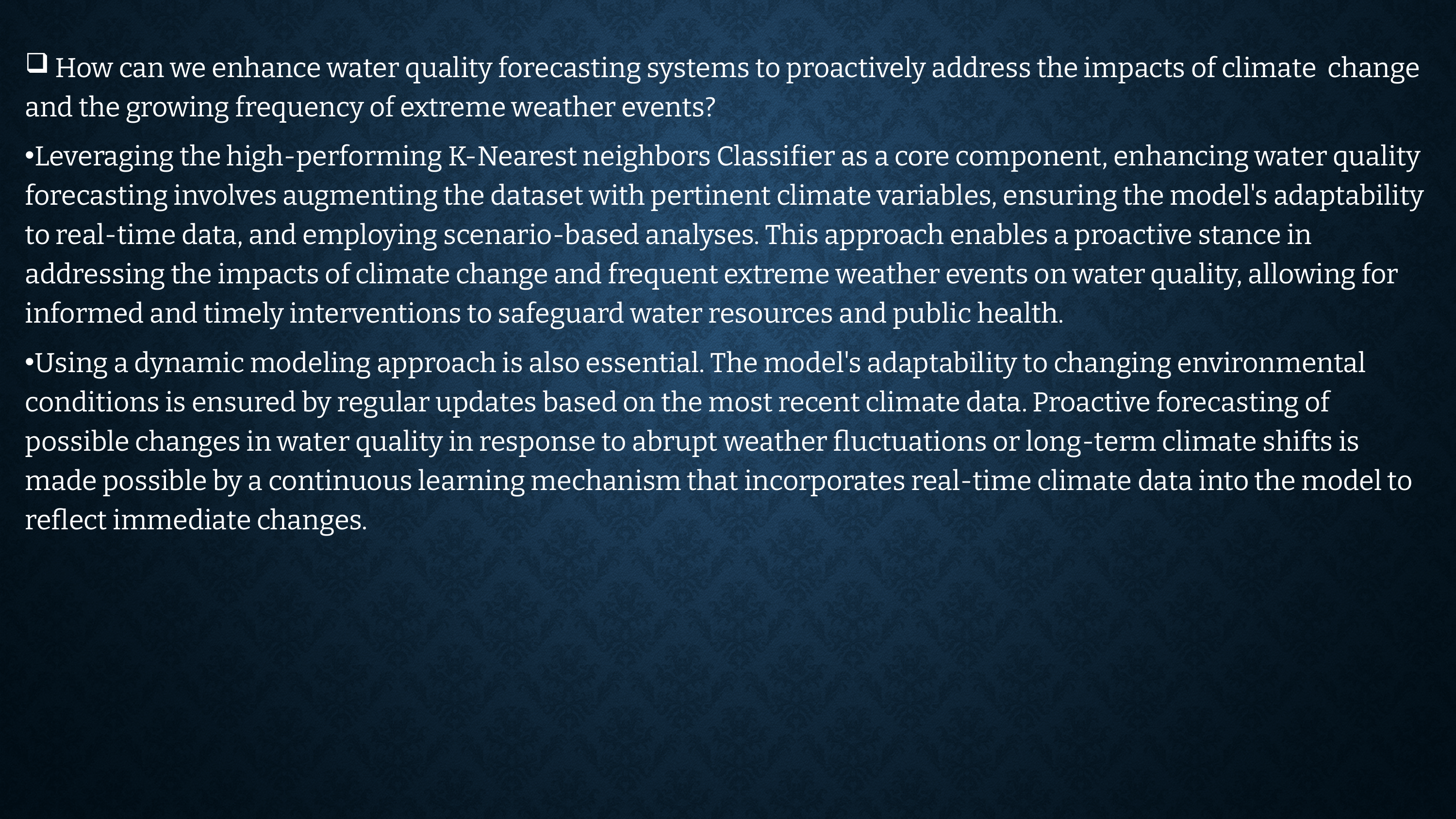

How can we enhance water quality forecasting systems to proactively address the impacts of climate  change and the growing frequency of extreme weather events?​
Leveraging the high-performing K-Nearest neighbors Classifier as a core component, enhancing water quality forecasting involves augmenting the dataset with pertinent climate variables, ensuring the model's adaptability to real-time data, and employing scenario-based analyses. This approach enables a proactive stance in addressing the impacts of climate change and frequent extreme weather events on water quality, allowing for informed and timely interventions to safeguard water resources and public health.
Using a dynamic modeling approach is also essential. The model's adaptability to changing environmental conditions is ensured by regular updates based on the most recent climate data. Proactive forecasting of possible changes in water quality in response to abrupt weather fluctuations or long-term climate shifts is made possible by a continuous learning mechanism that incorporates real-time climate data into the model to reflect immediate changes.